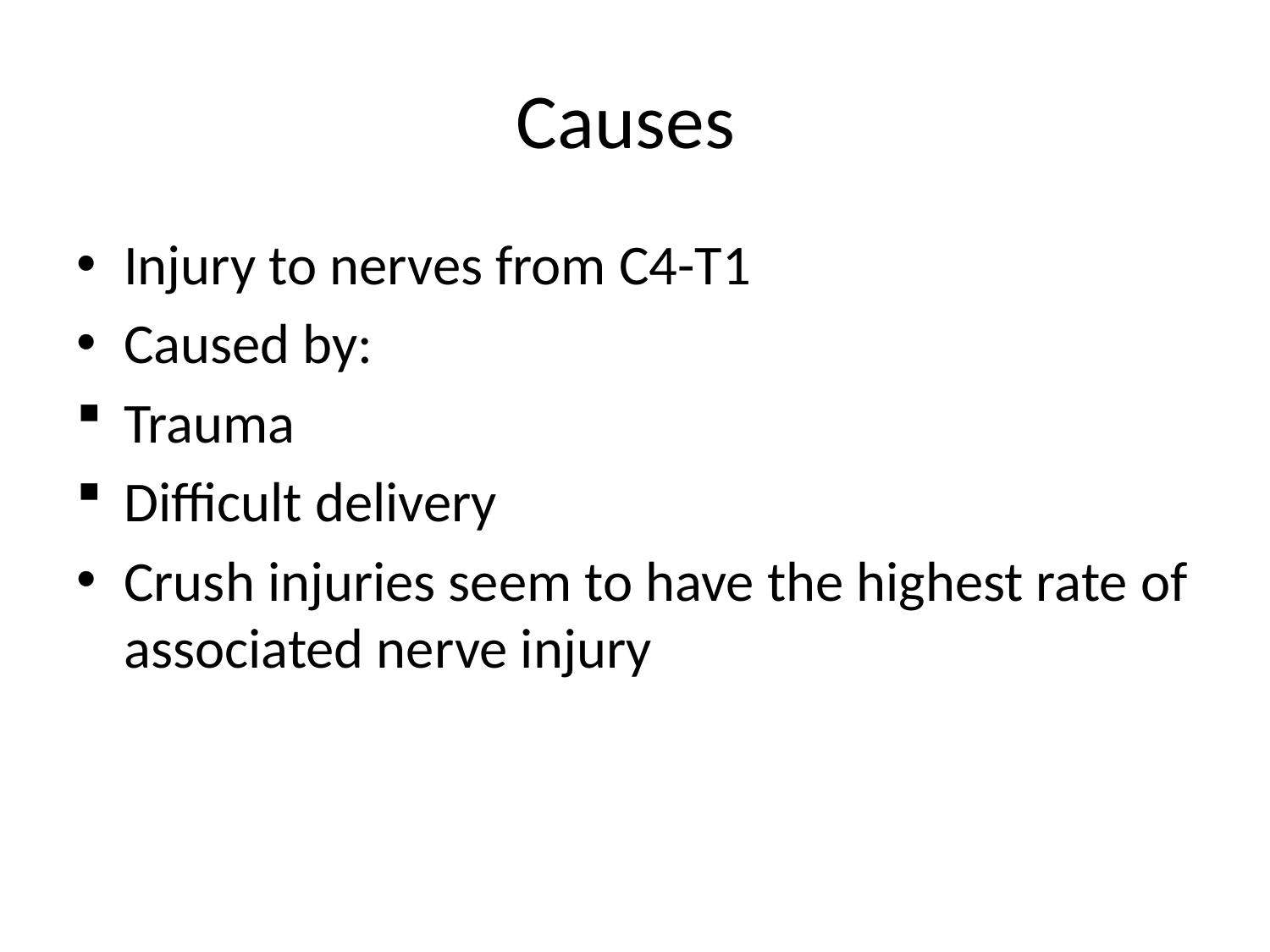

# Causes
Injury to nerves from C4-T1
Caused by:
Trauma
Difficult delivery
Crush injuries seem to have the highest rate of associated nerve injury